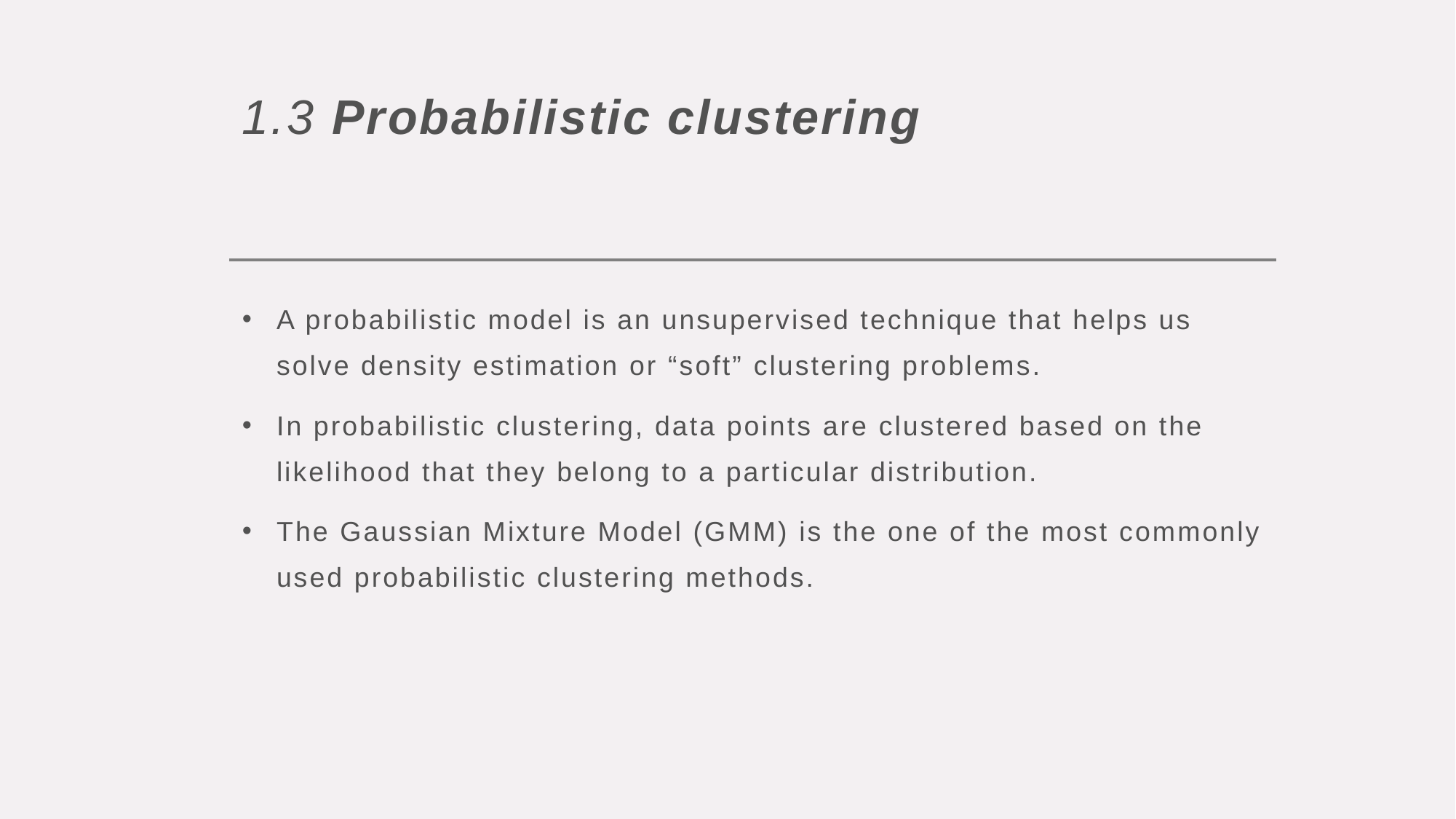

# 1.3 Probabilistic clustering
A probabilistic model is an unsupervised technique that helps us solve density estimation or “soft” clustering problems.
In probabilistic clustering, data points are clustered based on the likelihood that they belong to a particular distribution.
The Gaussian Mixture Model (GMM) is the one of the most commonly used probabilistic clustering methods.